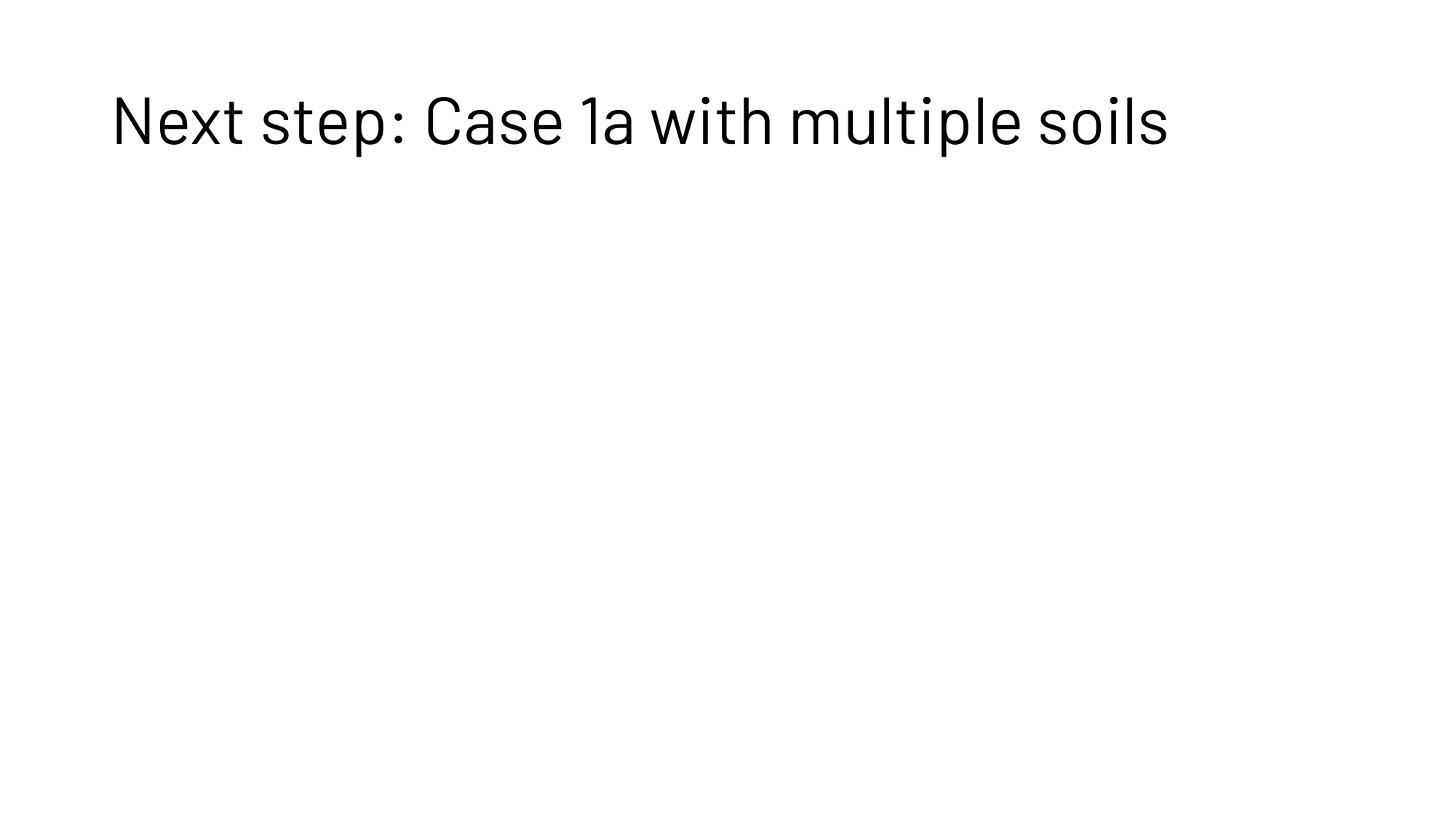

# Next step: Case 1a with multiple soils